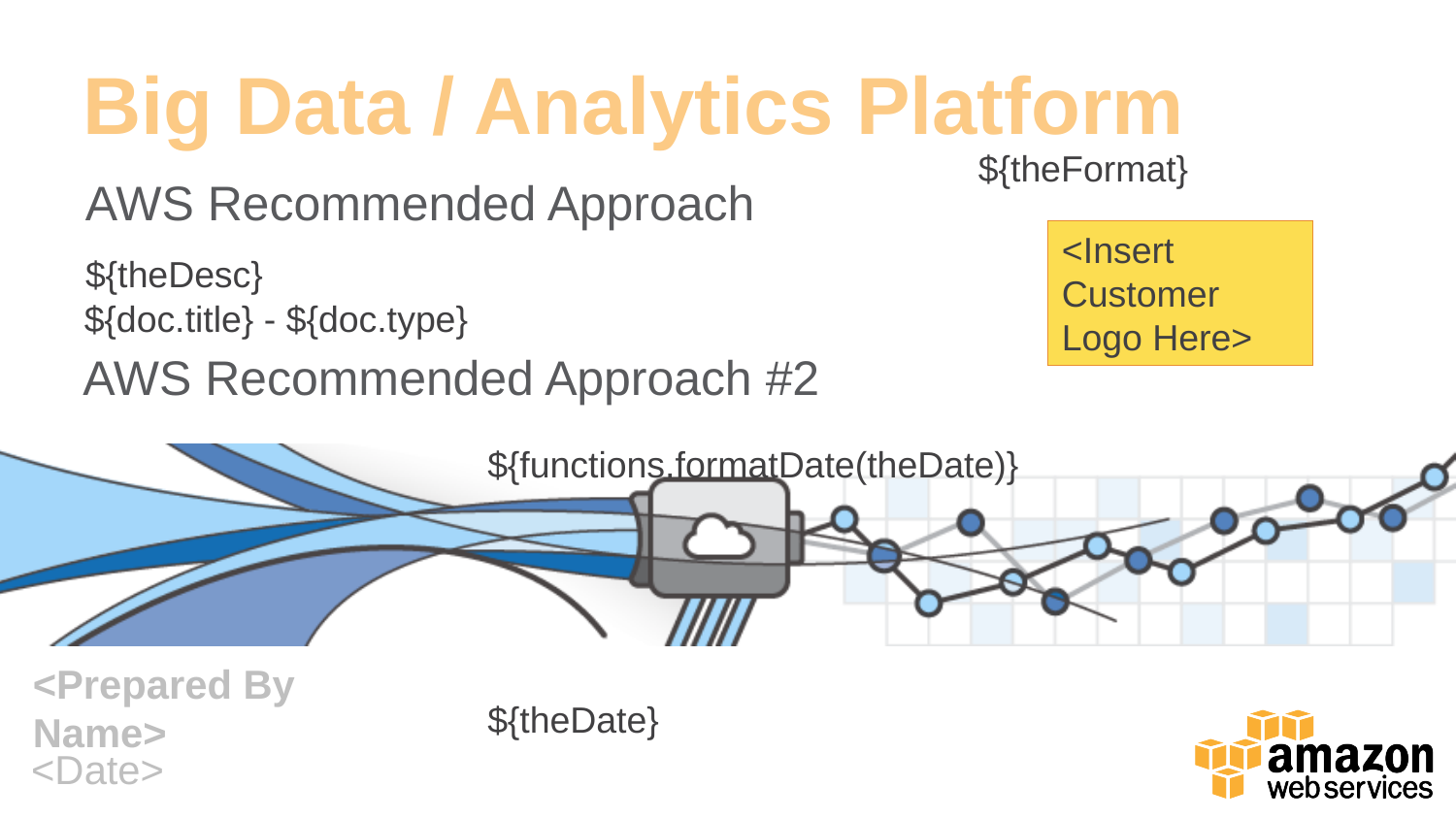

Big Data / Analytics Platform
${theFormat}
AWS Recommended Approach
<Insert Customer Logo Here>
${theDesc}
${doc.title} - ${doc.type}
AWS Recommended Approach #2
${functions.formatDate(theDate)}
<Prepared By Name>
${theDate}
<Date>